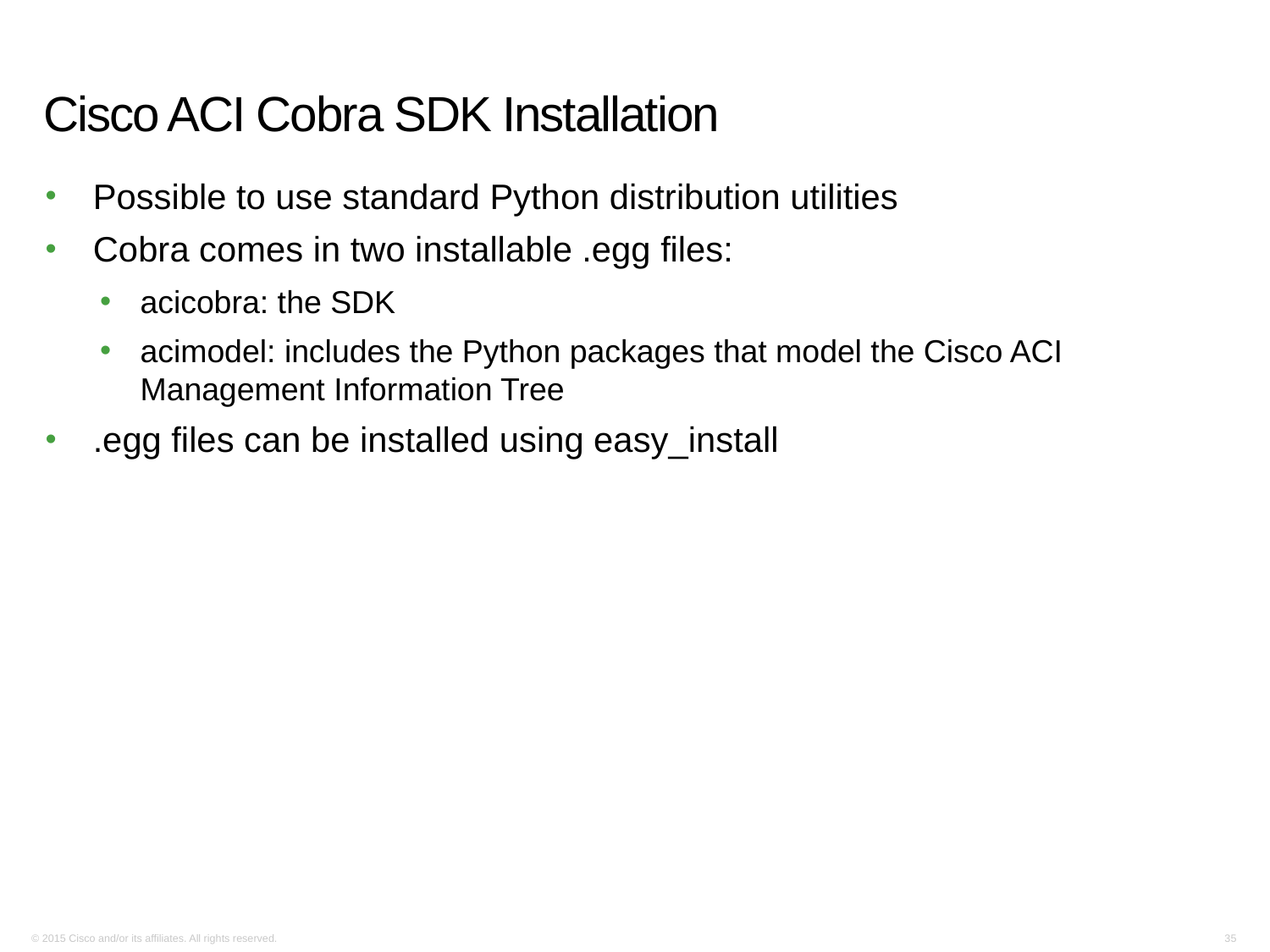

# Cisco ACI Cobra SDK Installation

Possible to use standard Python distribution utilities
Cobra comes in two installable .egg files:

acicobra: the SDK
acimodel: includes the Python packages that model the Cisco ACI Management Information Tree
.egg files can be installed using easy_install
© 2015 Cisco and/or its affiliates. All rights reserved.
35